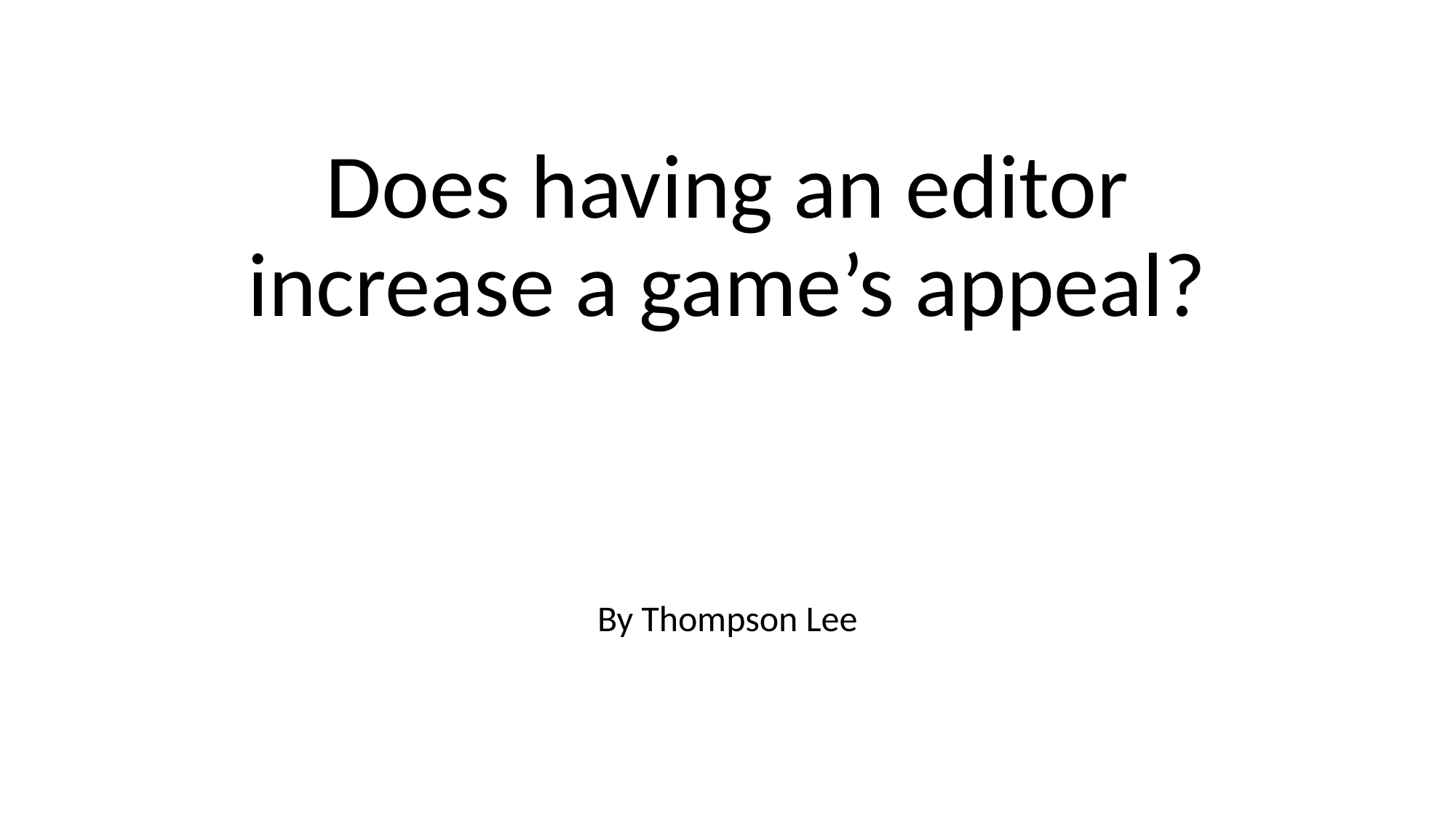

# Does having an editor increase a game’s appeal?
By Thompson Lee